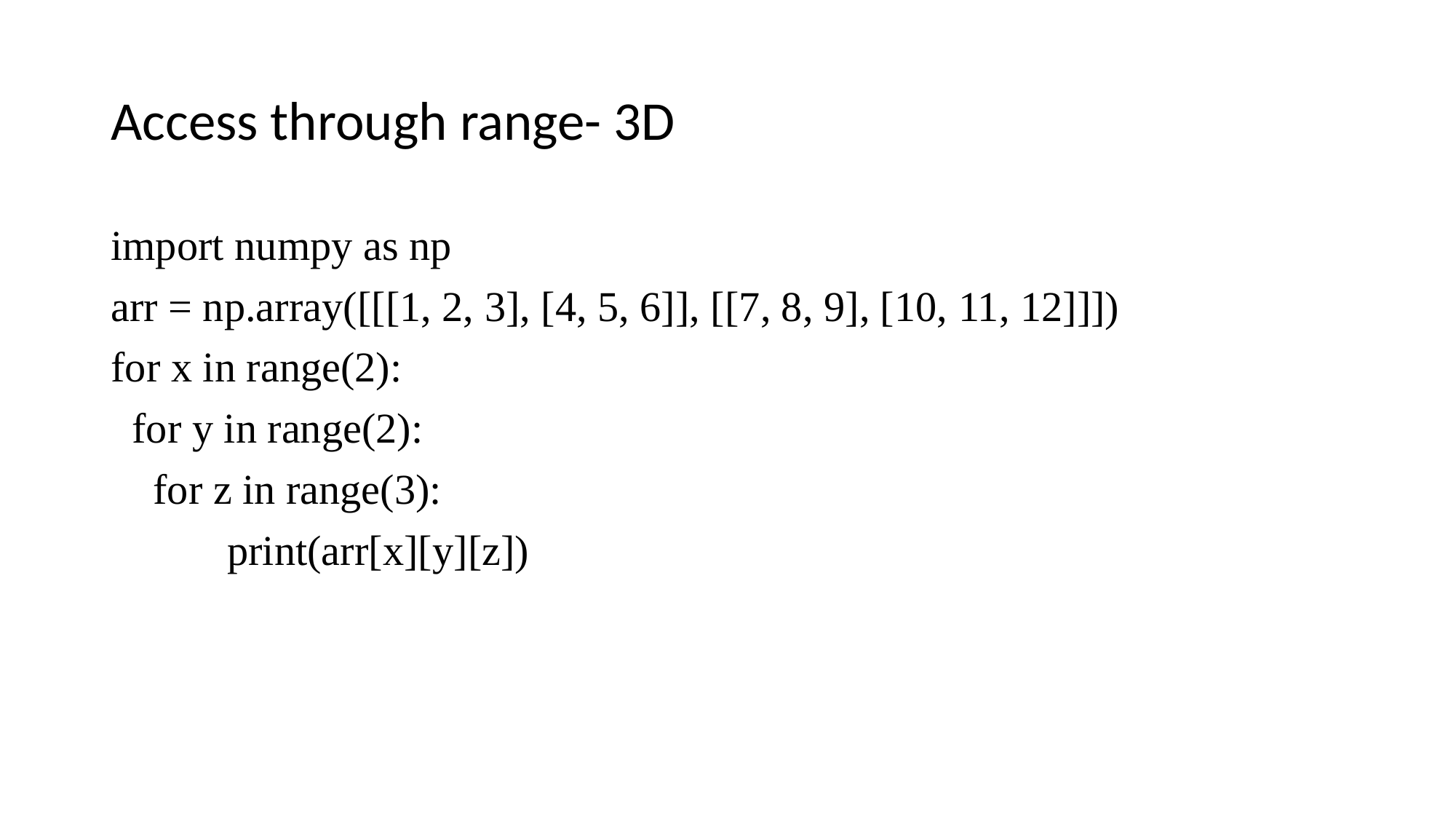

# Access through range- 3D
import numpy as np
arr = np.array([[[1, 2, 3], [4, 5, 6]], [[7, 8, 9], [10, 11, 12]]])
for x in range(2):
  for y in range(2):
    for z in range(3):
           print(arr[x][y][z])